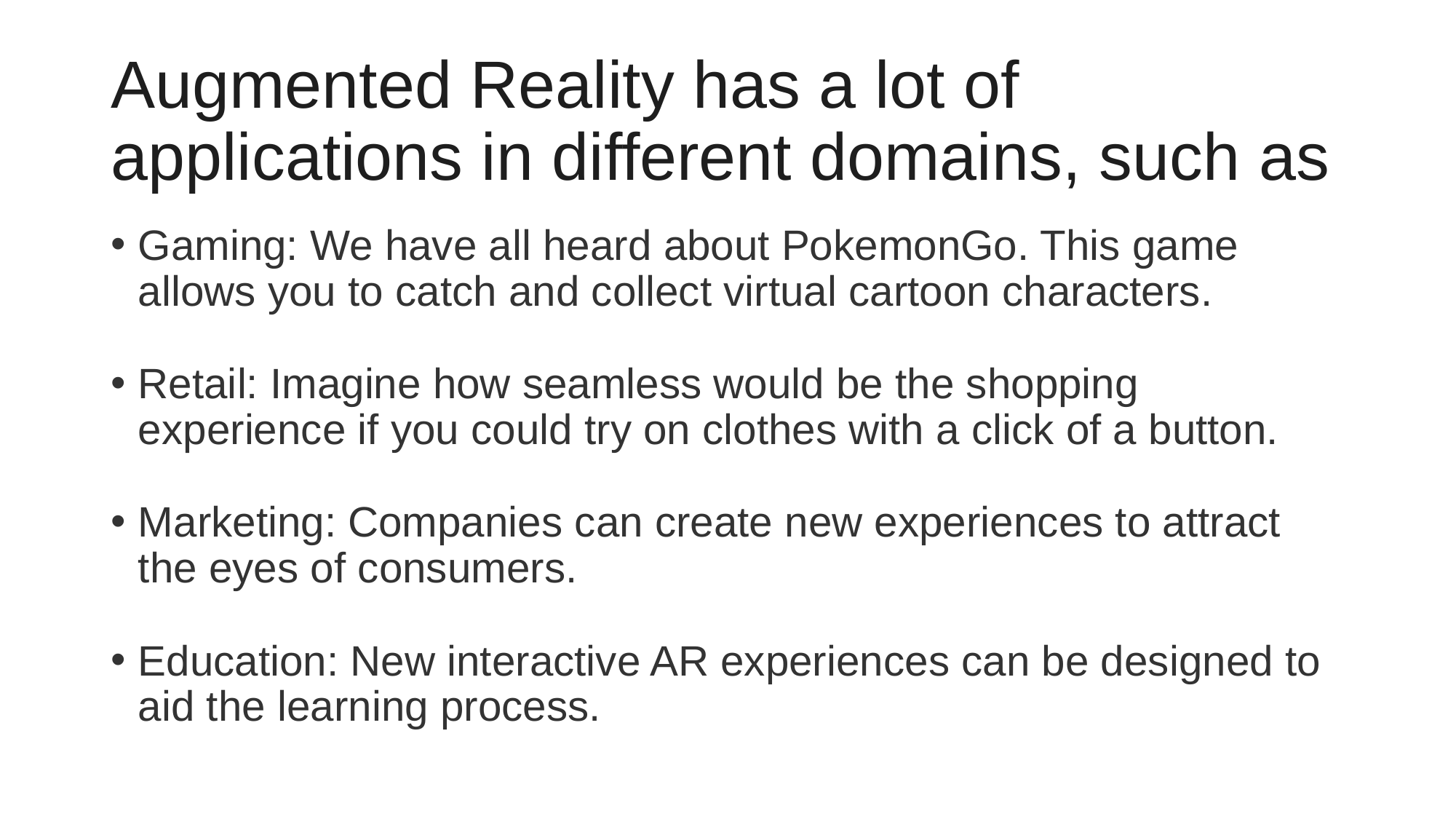

# Augmented Reality has a lot of applications in different domains, such as
Gaming: We have all heard about PokemonGo. This game allows you to catch and collect virtual cartoon characters.
Retail: Imagine how seamless would be the shopping experience if you could try on clothes with a click of a button.
Marketing: Companies can create new experiences to attract the eyes of consumers.
Education: New interactive AR experiences can be designed to aid the learning process.